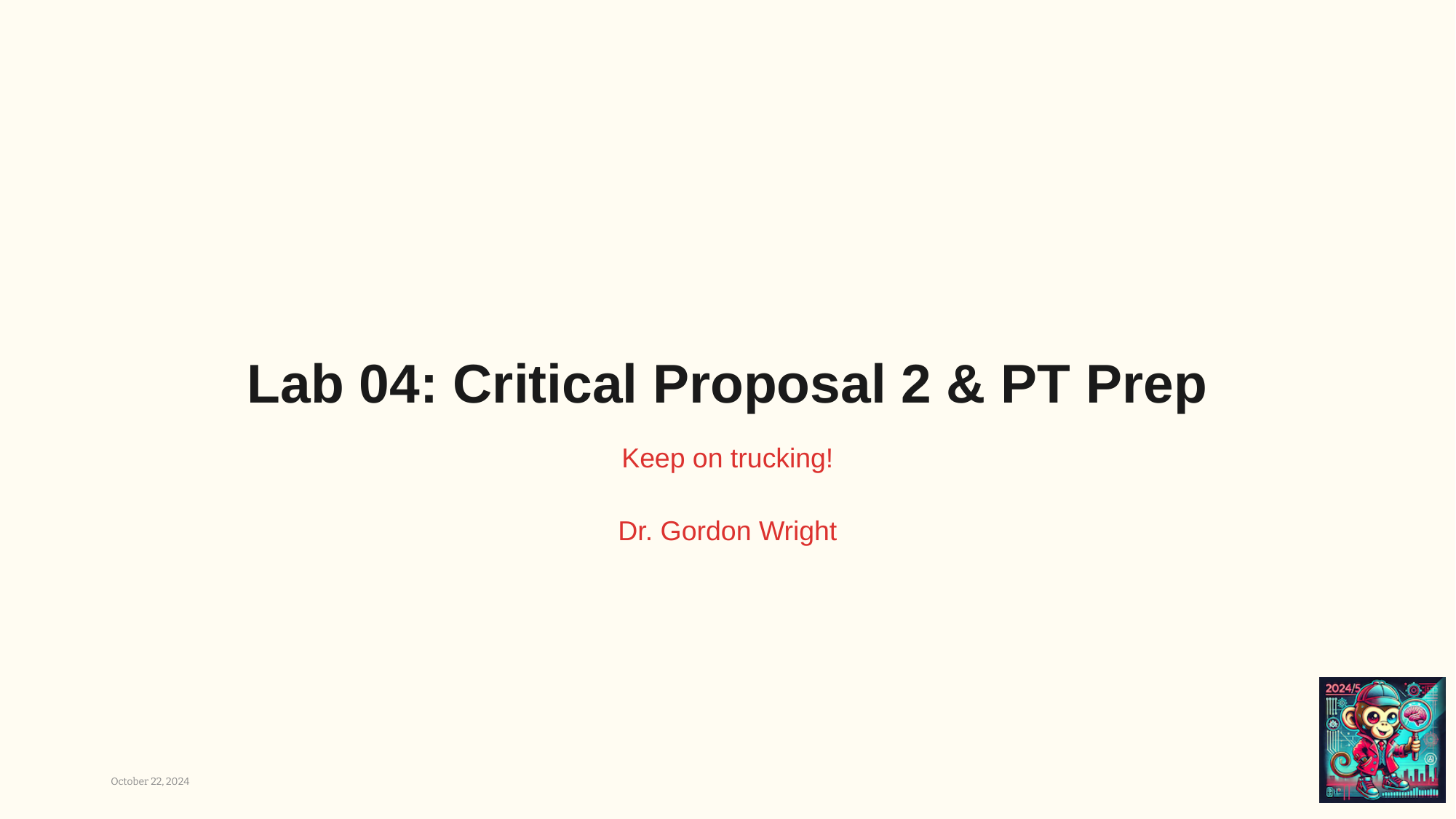

# Lab 04: Critical Proposal 2 & PT Prep
Keep on trucking!
Dr. Gordon Wright
October 22, 2024